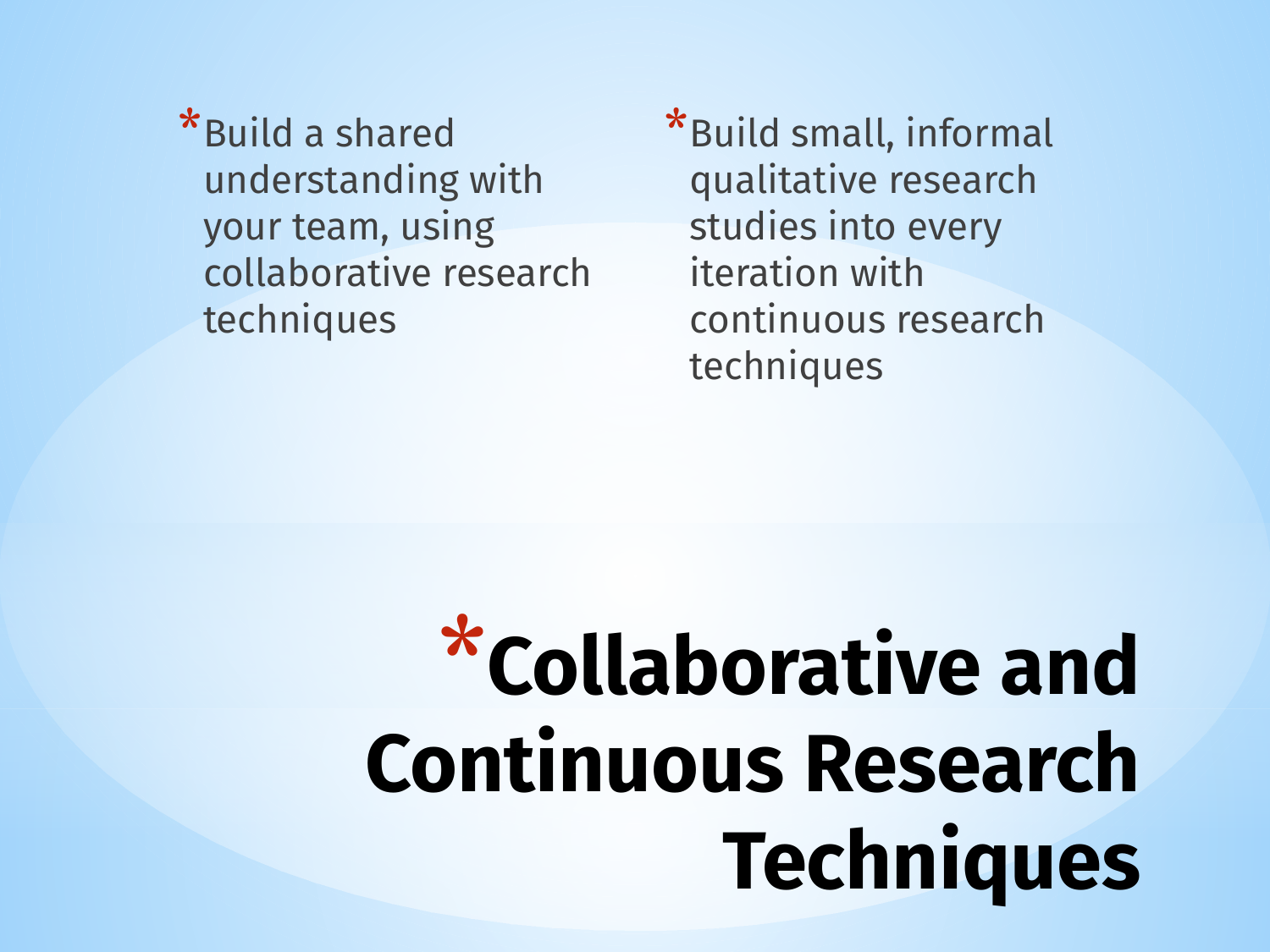

Build a shared understanding with your team, using collaborative research techniques
Build small, informal qualitative research studies into every iteration with continuous research techniques
# Collaborative and Continuous Research Techniques